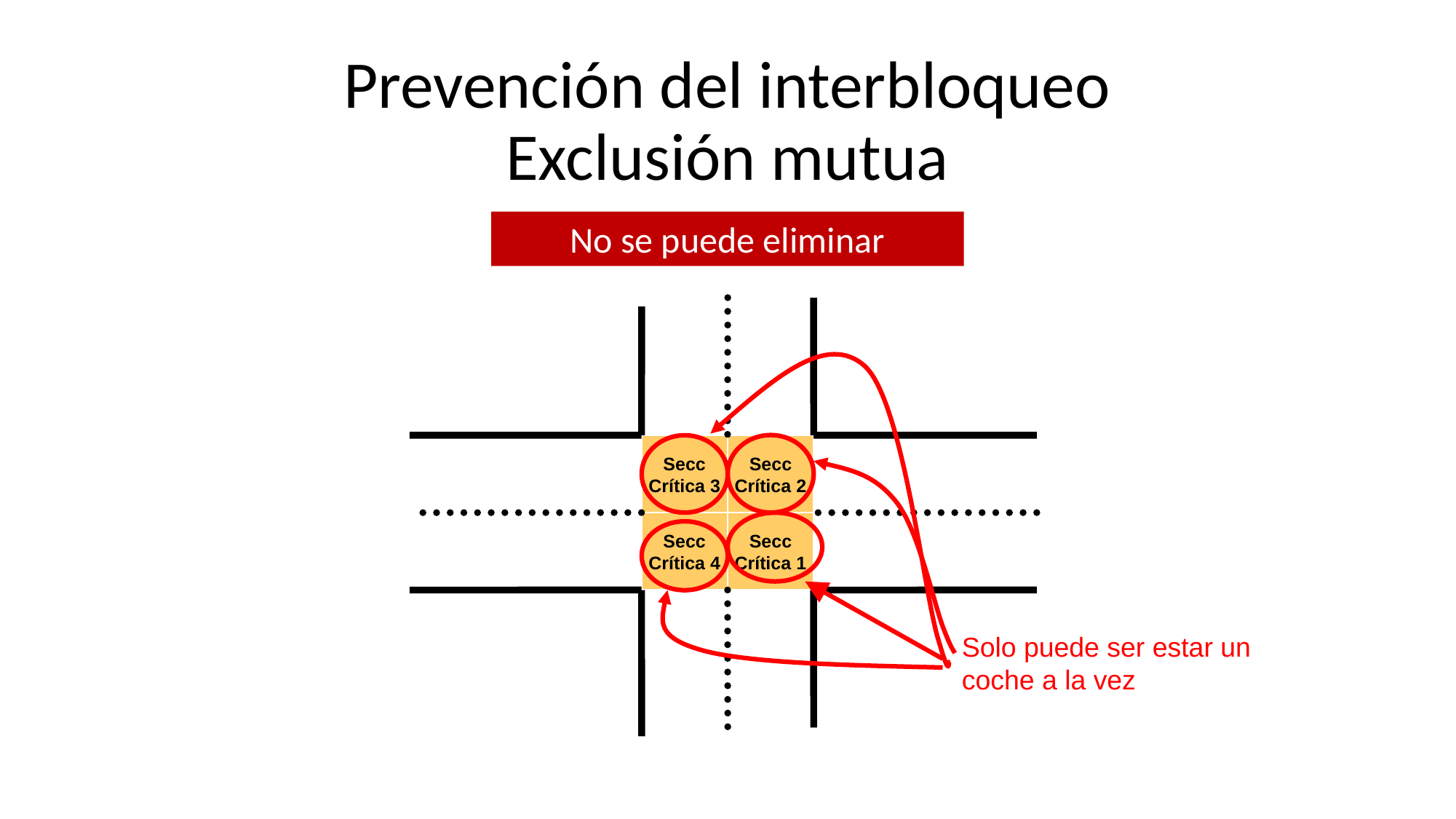

# Prevención del interbloqueo Exclusión mutua
No se puede eliminar

Secc
Crítica 3
Secc
Crítica 2
Secc
Crítica 4
Secc
Crítica 1

Solo puede ser estar un coche a la vez